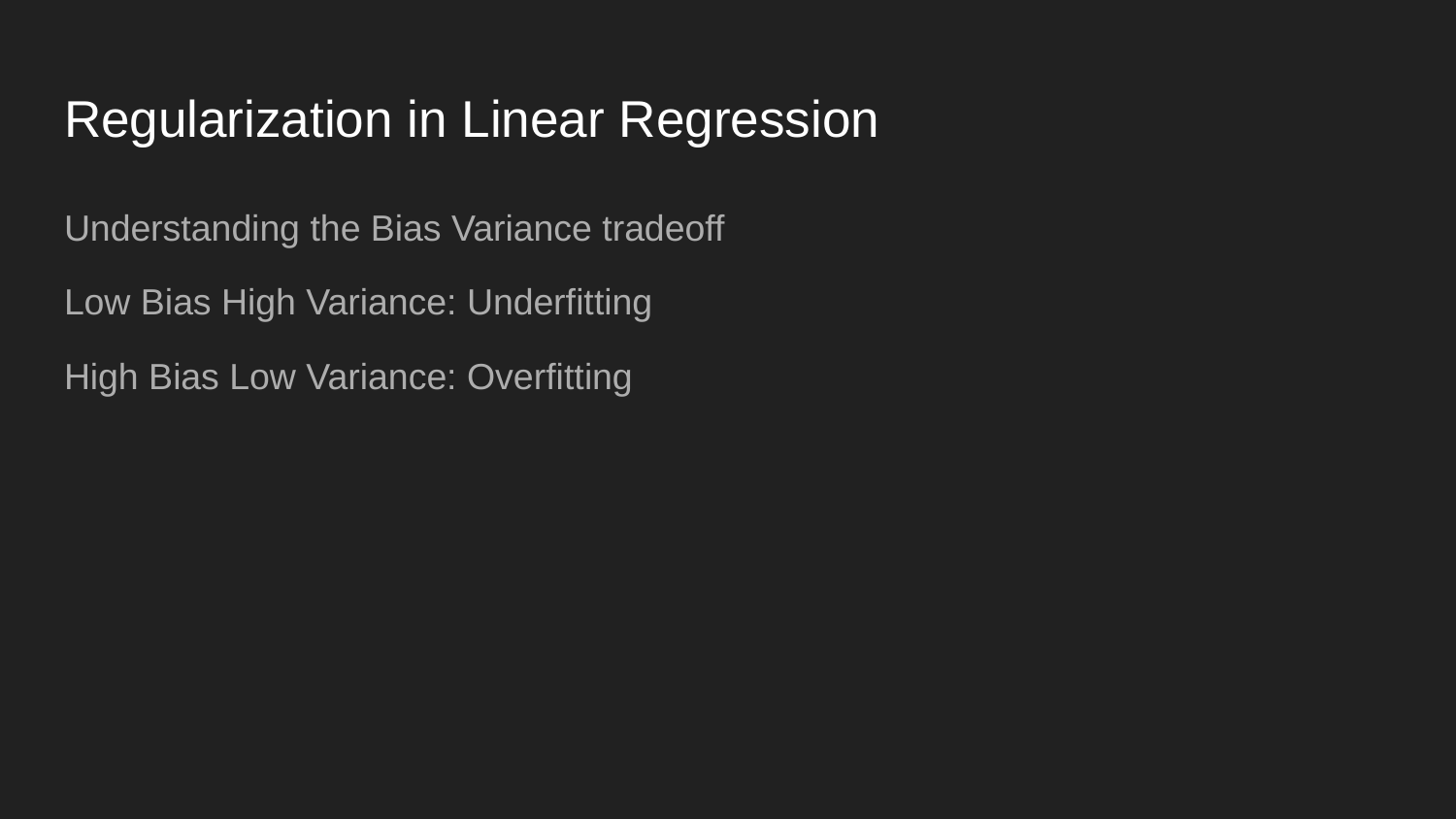

# Regularization in Linear Regression
Understanding the Bias Variance tradeoff
Low Bias High Variance: Underfitting
High Bias Low Variance: Overfitting